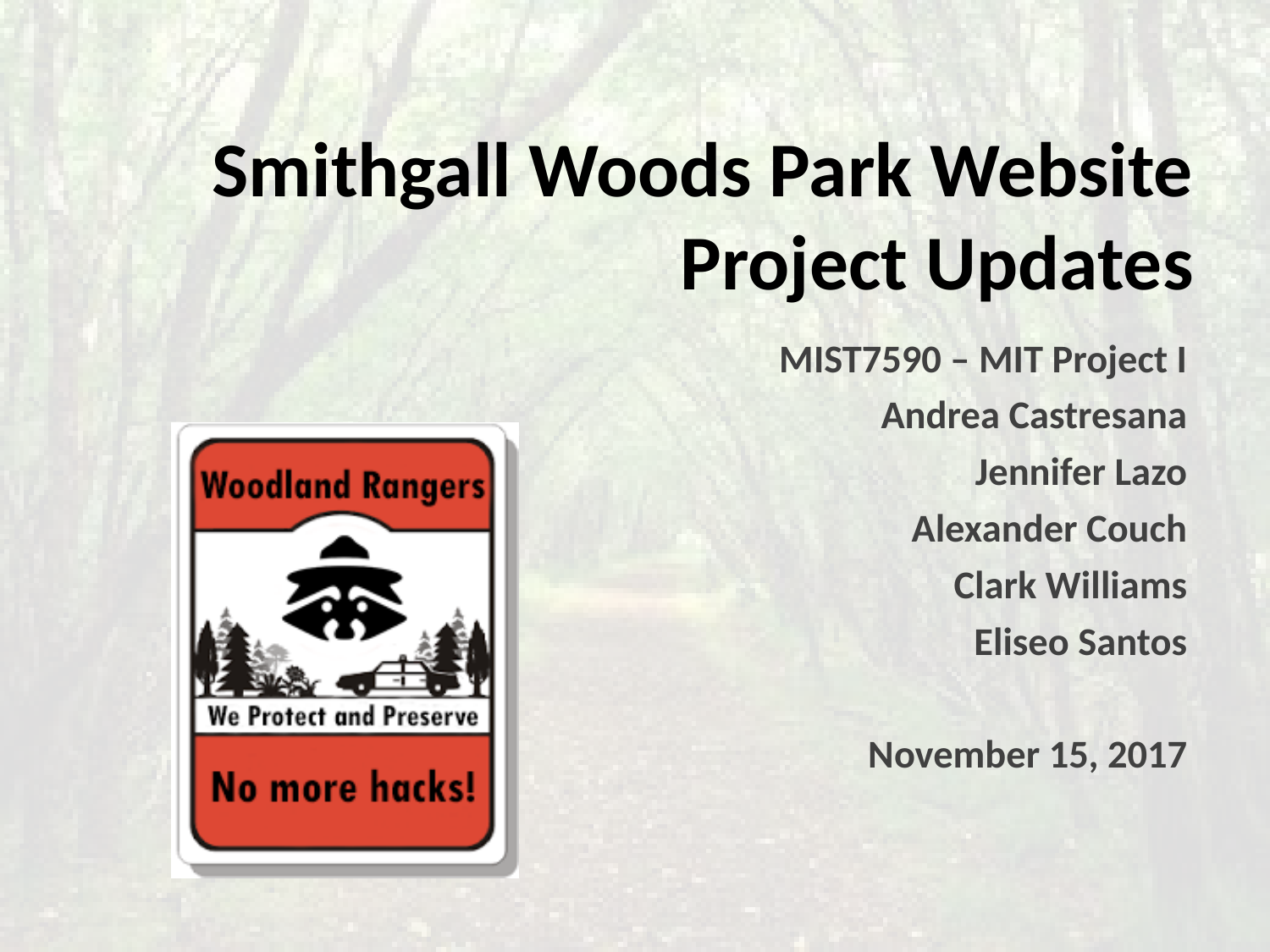

Smithgall Woods Park Website
Project Updates
MIST7590 – MIT Project I
Andrea Castresana
Jennifer Lazo
Alexander Couch
Clark Williams
Eliseo Santos

November 15, 2017